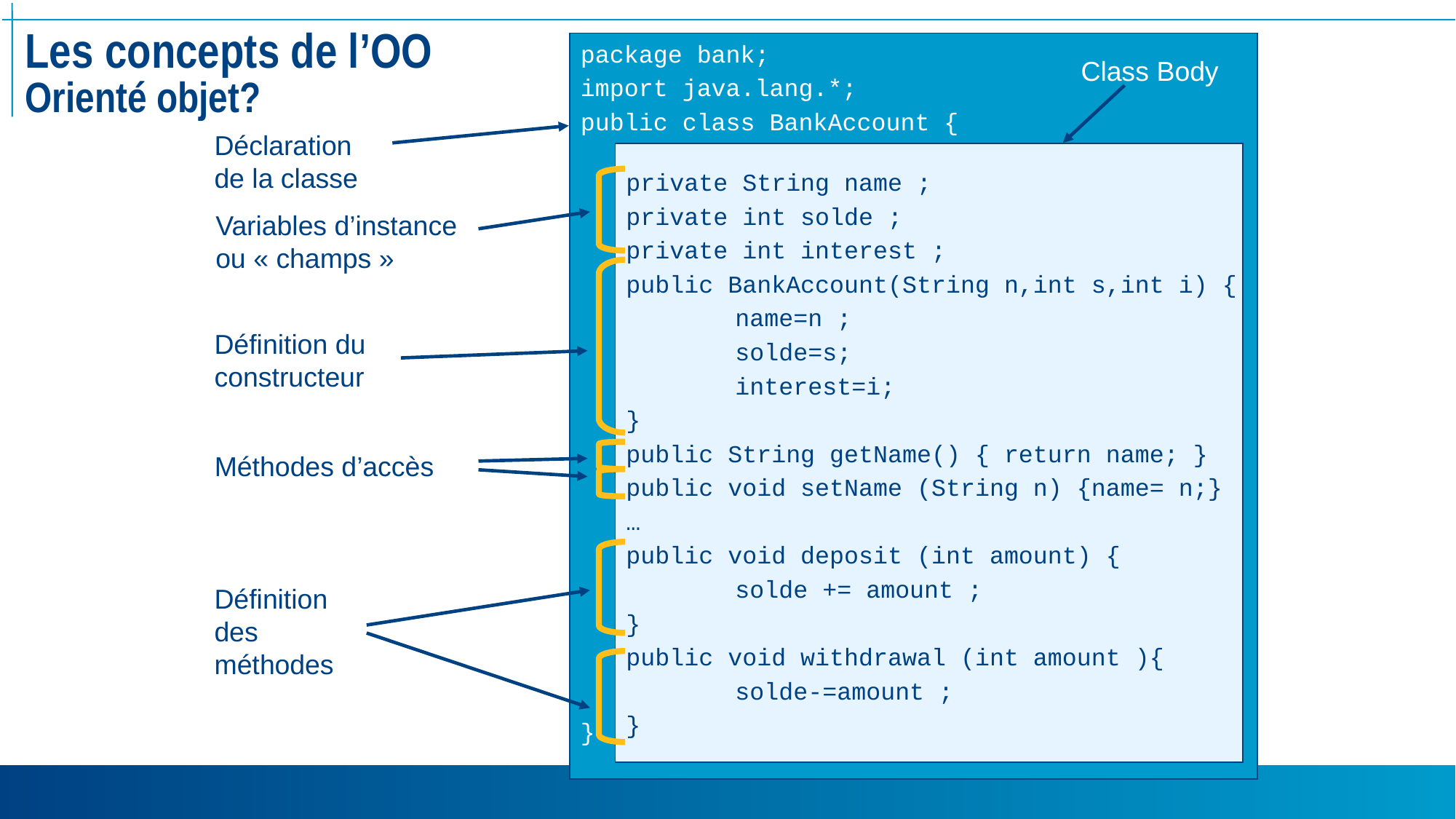

# Les concepts de l’OO Orienté objet?
package bank;
import java.lang.*;
public class BankAccount {

}
Class Body

Déclaration
de la classe

private String name ;
private int solde ;
private int interest ;
public BankAccount(String n,int s,int i) {
	name=n ;
	solde=s;
	interest=i;
}
public String getName() { return name; }
public void setName (String n) {name= n;}
…
public void deposit (int amount) {
	solde += amount ;
}
public void withdrawal (int amount ){
	solde-=amount ;
}

Variables d’instance
ou « champs »

Définition du
constructeur

Méthodes d’accès

Définition
des
méthodes